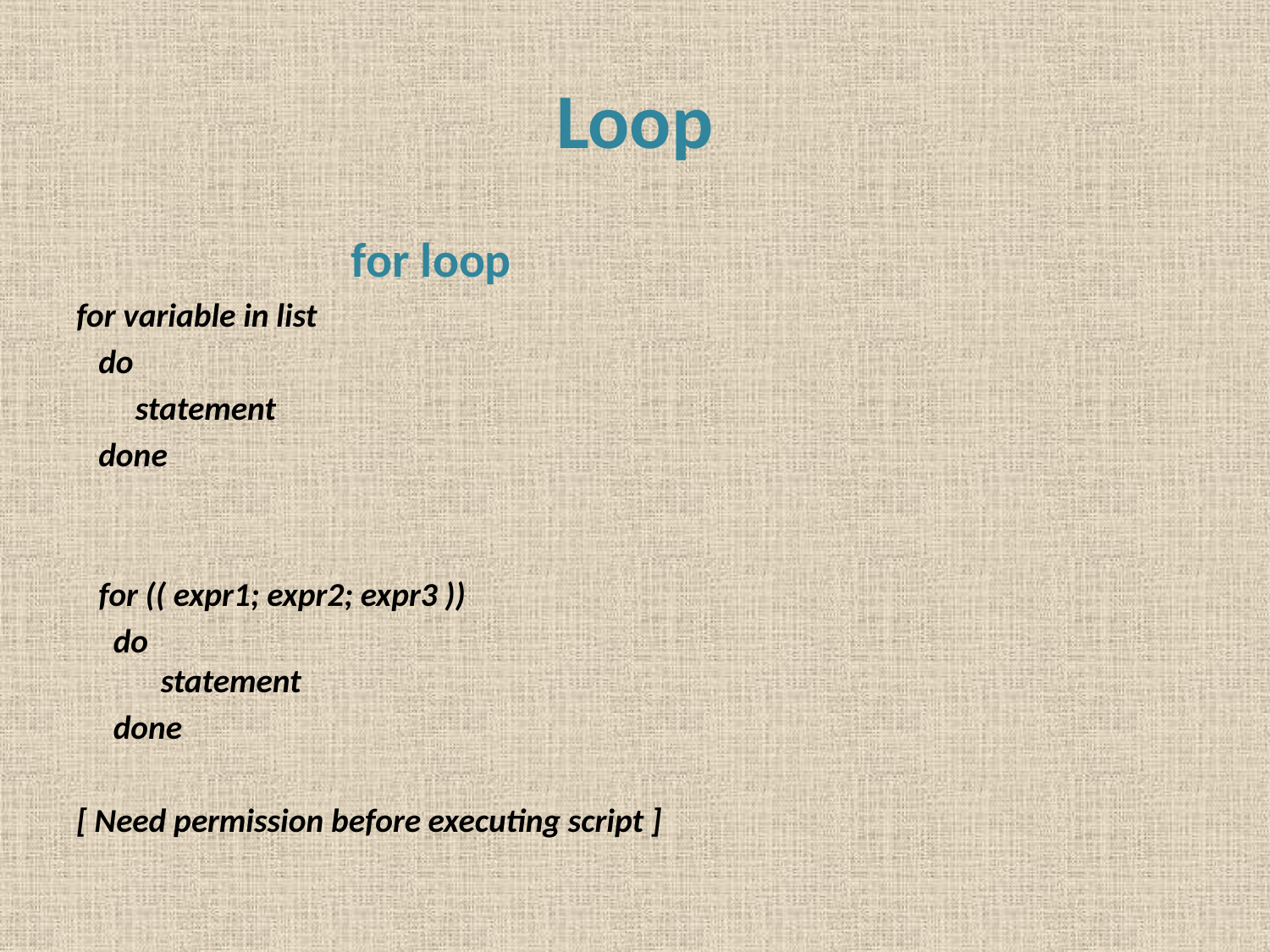

# Loop
                         for loop
for variable in list
   do
        statement
   done

   for (( expr1; expr2; expr3 ))
     do
      statement
     done

[ Need permission before executing script ]